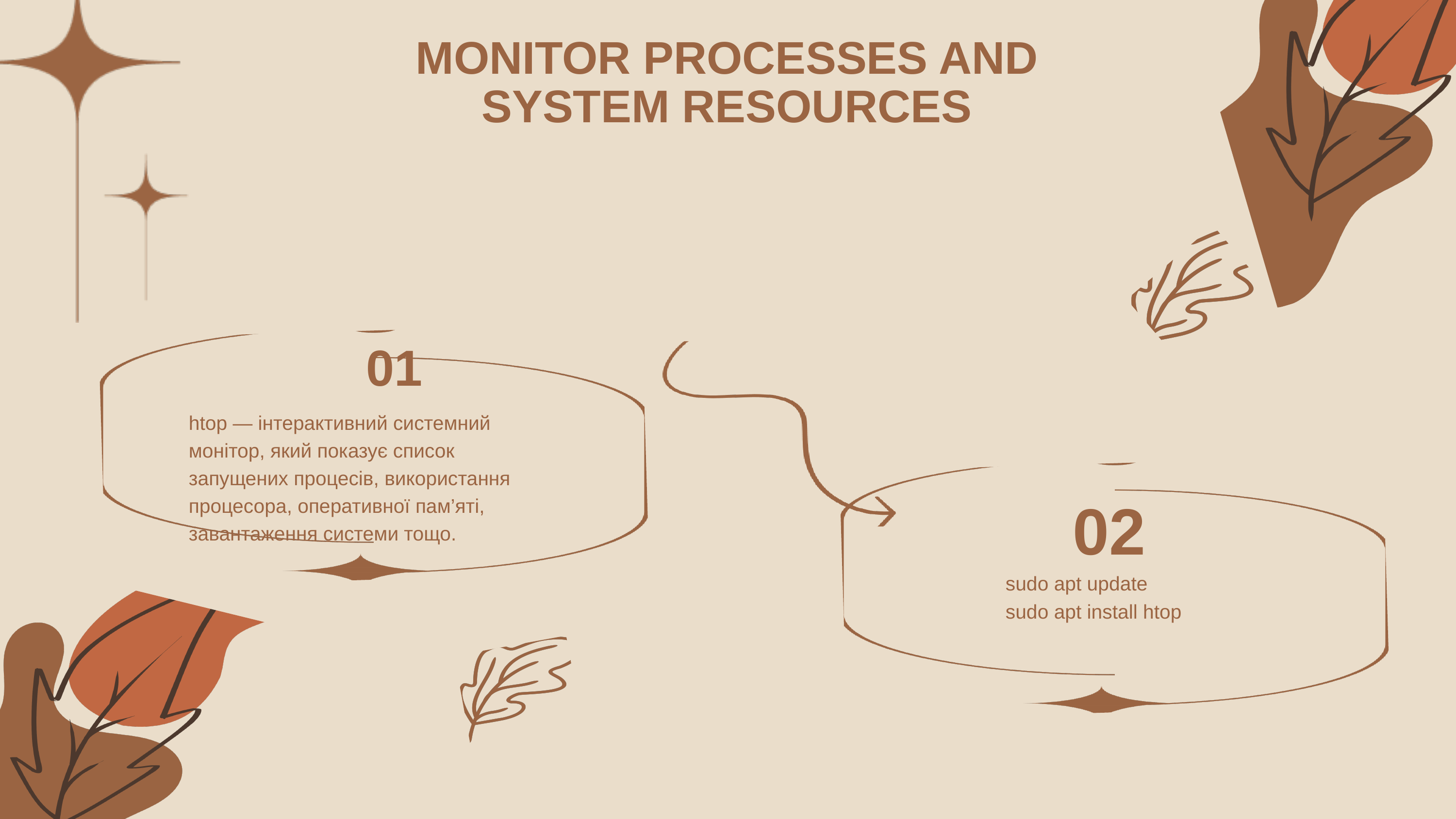

MONITOR PROCESSES AND SYSTEM RESOURCES

01
htop — інтерактивний системний монітор, який показує список запущених процесів, використання процесора, оперативної пам’яті, завантаження системи тощо.
02
sudo apt update
sudo apt install htop